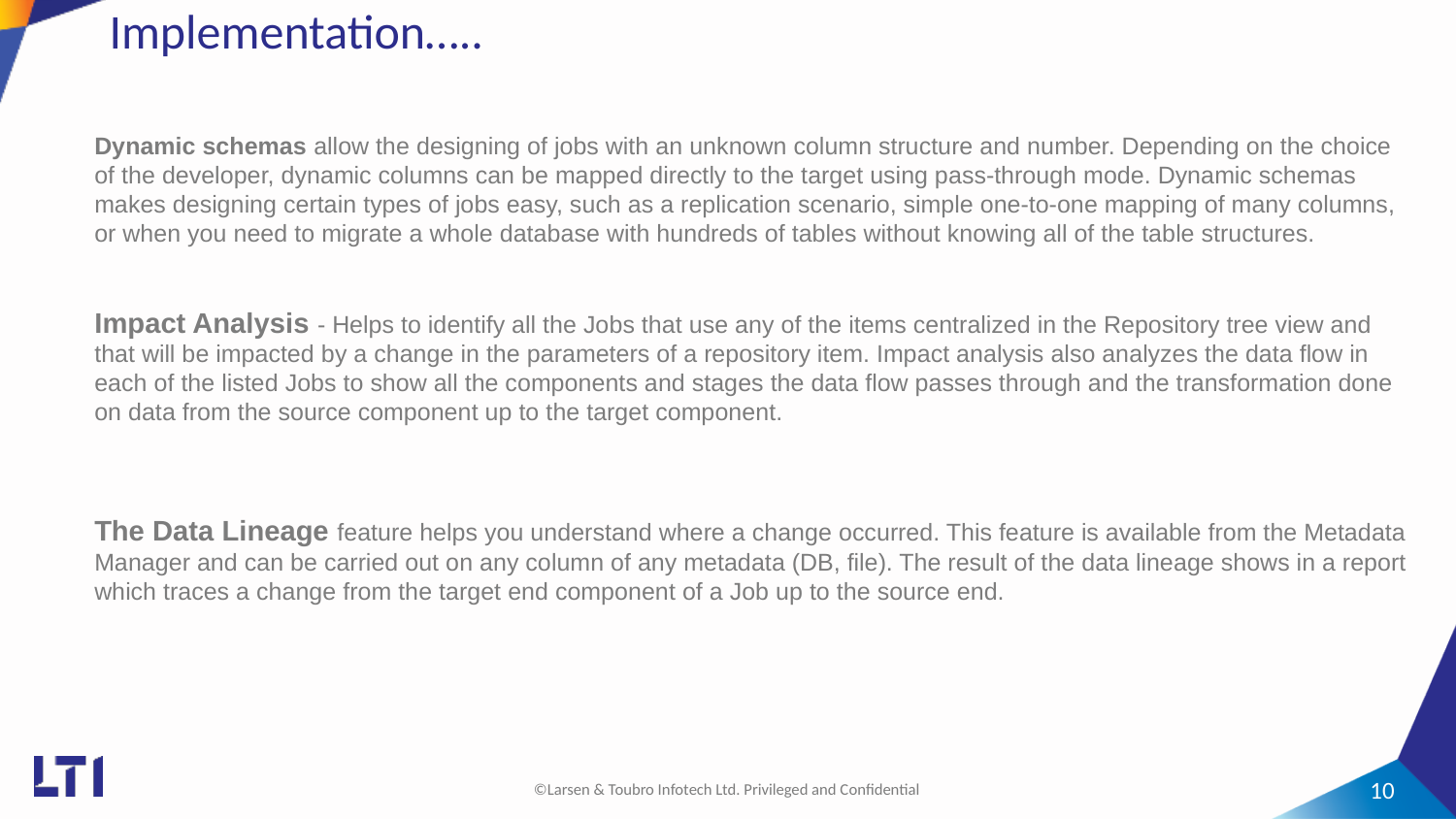

# Implementation…..
Dynamic schemas allow the designing of jobs with an unknown column structure and number. Depending on the choice of the developer, dynamic columns can be mapped directly to the target using pass-through mode. Dynamic schemas makes designing certain types of jobs easy, such as a replication scenario, simple one-to-one mapping of many columns, or when you need to migrate a whole database with hundreds of tables without knowing all of the table structures.

Impact Analysis - Helps to identify all the Jobs that use any of the items centralized in the Repository tree view and that will be impacted by a change in the parameters of a repository item. Impact analysis also analyzes the data flow in each of the listed Jobs to show all the components and stages the data flow passes through and the transformation done on data from the source component up to the target component.

The Data Lineage feature helps you understand where a change occurred. This feature is available from the Metadata Manager and can be carried out on any column of any metadata (DB, file). The result of the data lineage shows in a report which traces a change from the target end component of a Job up to the source end.